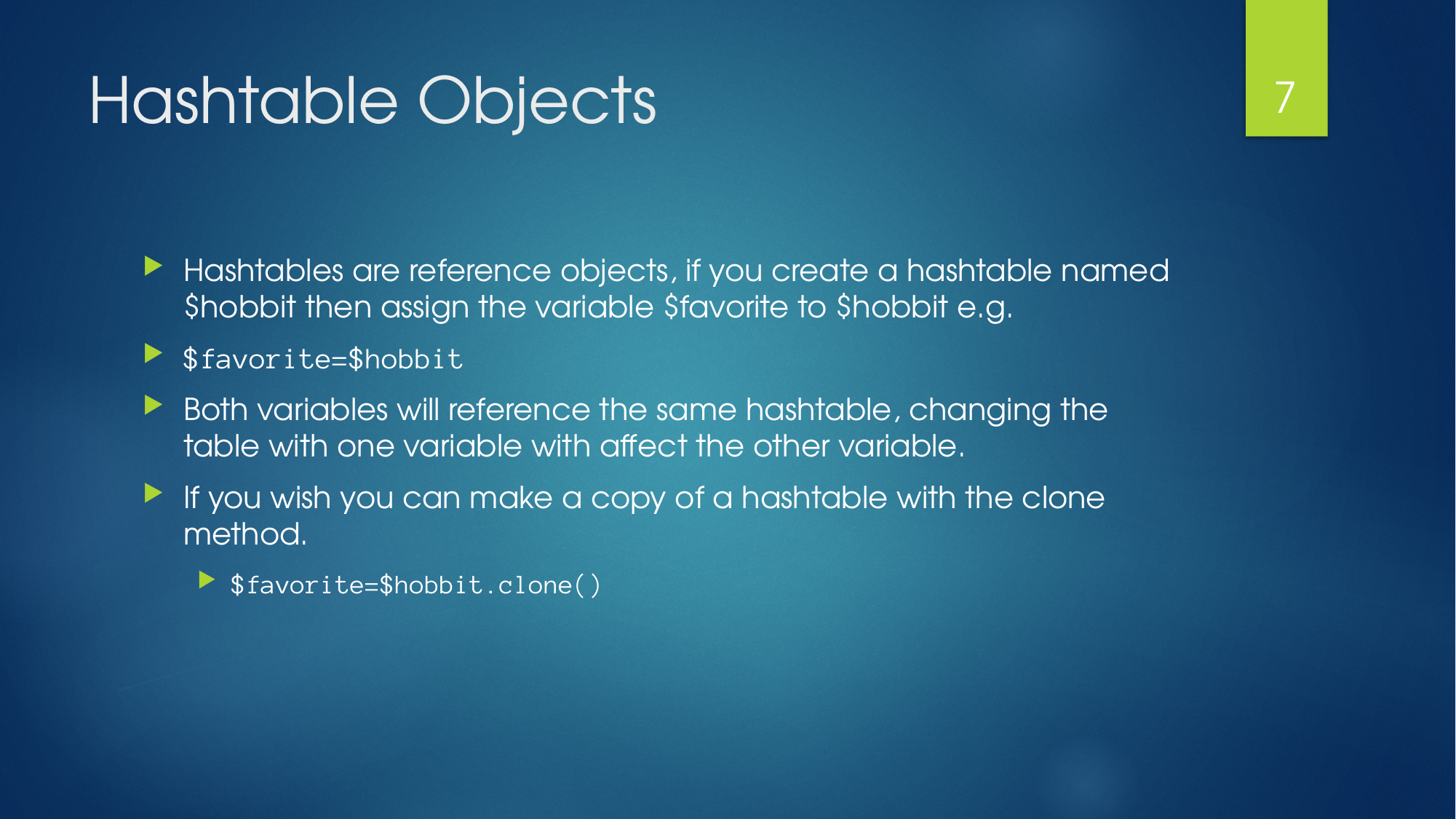

7
# Hashtable Objects
Hashtables are reference objects, if you create a hashtable named $hobbit then assign the variable $favorite to $hobbit e.g.
$favorite=$hobbit
Both variables will reference the same hashtable, changing the table with one variable with affect the other variable.
If you wish you can make a copy of a hashtable with the clone method.
$favorite=$hobbit.clone()